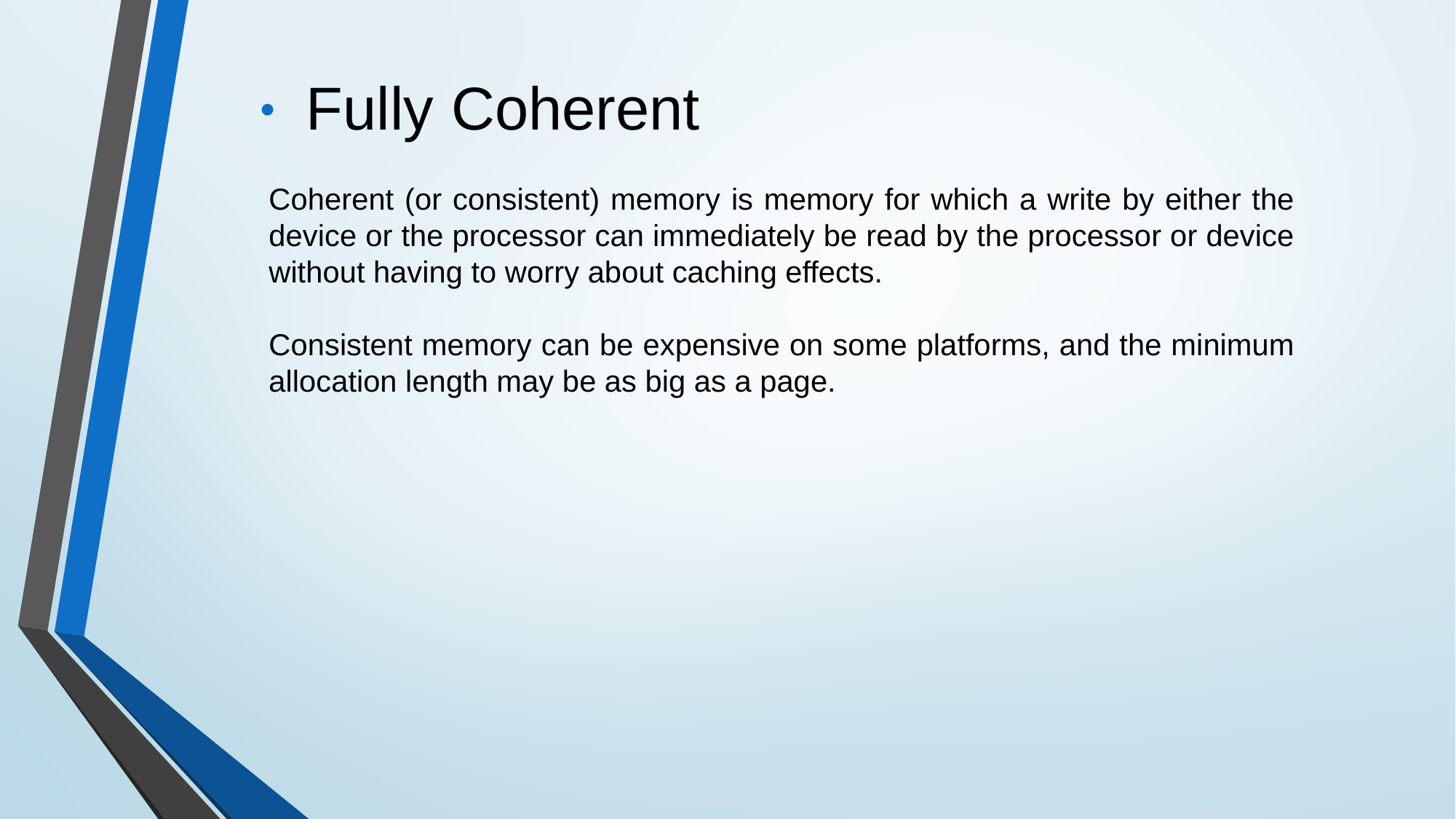

Fully Coherent

●

Coherent (or consistent) memory is memory for which a write by either the device or the processor can immediately be read by the processor or device without having to worry about caching effects.

Consistent memory can be expensive on some platforms, and the minimum allocation length may be as big as a page.